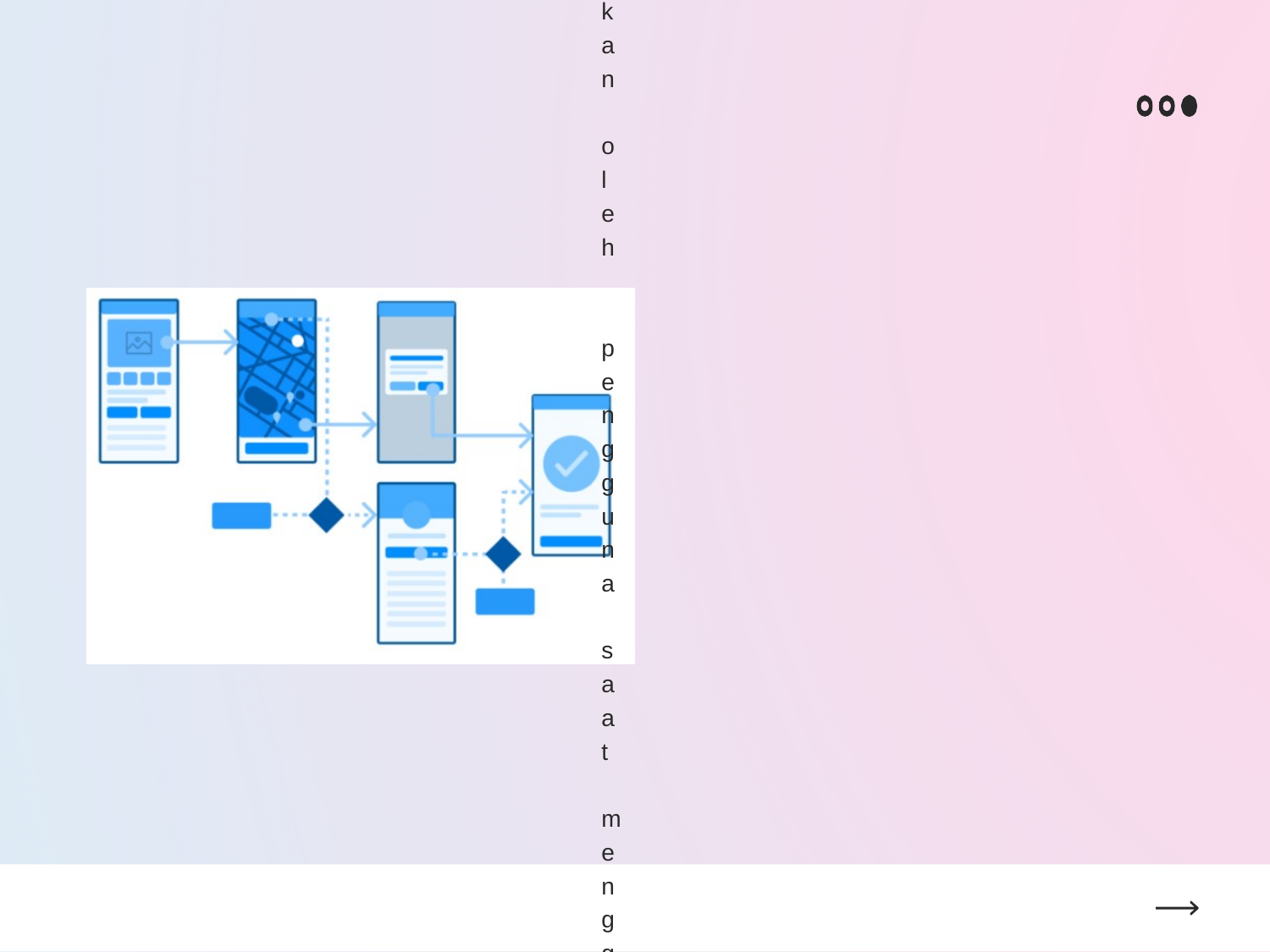

# User Flow
User flow adalah langkah  langkah yang dilakukan oleh  pengguna saat menggunakan  suatu produk untuk  menyelesaikan suatu task